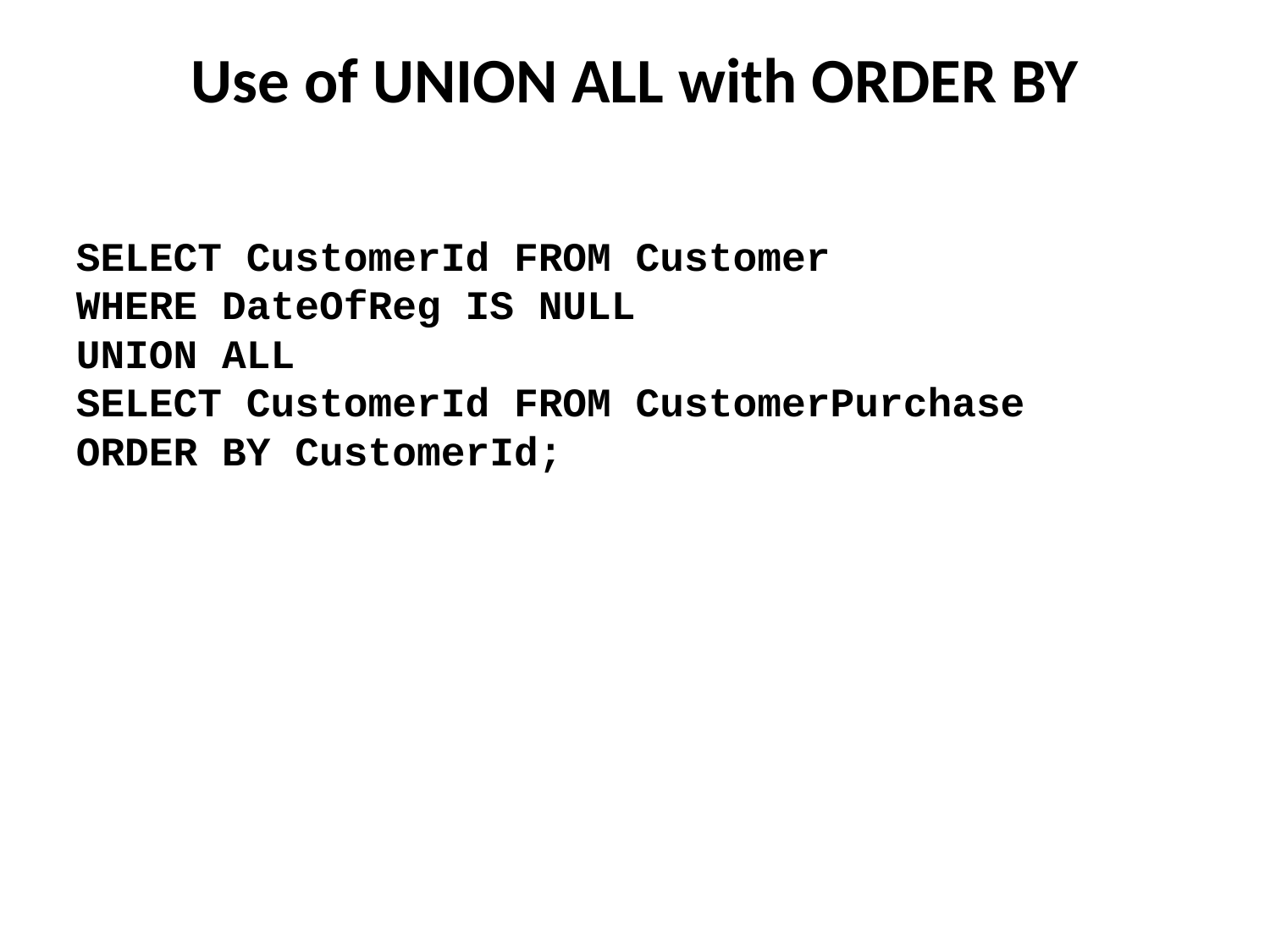

# Use of UNION ALL with ORDER BY
SELECT CustomerId FROM Customer
WHERE DateOfReg IS NULL
UNION ALL
SELECT CustomerId FROM CustomerPurchase
ORDER BY CustomerId;